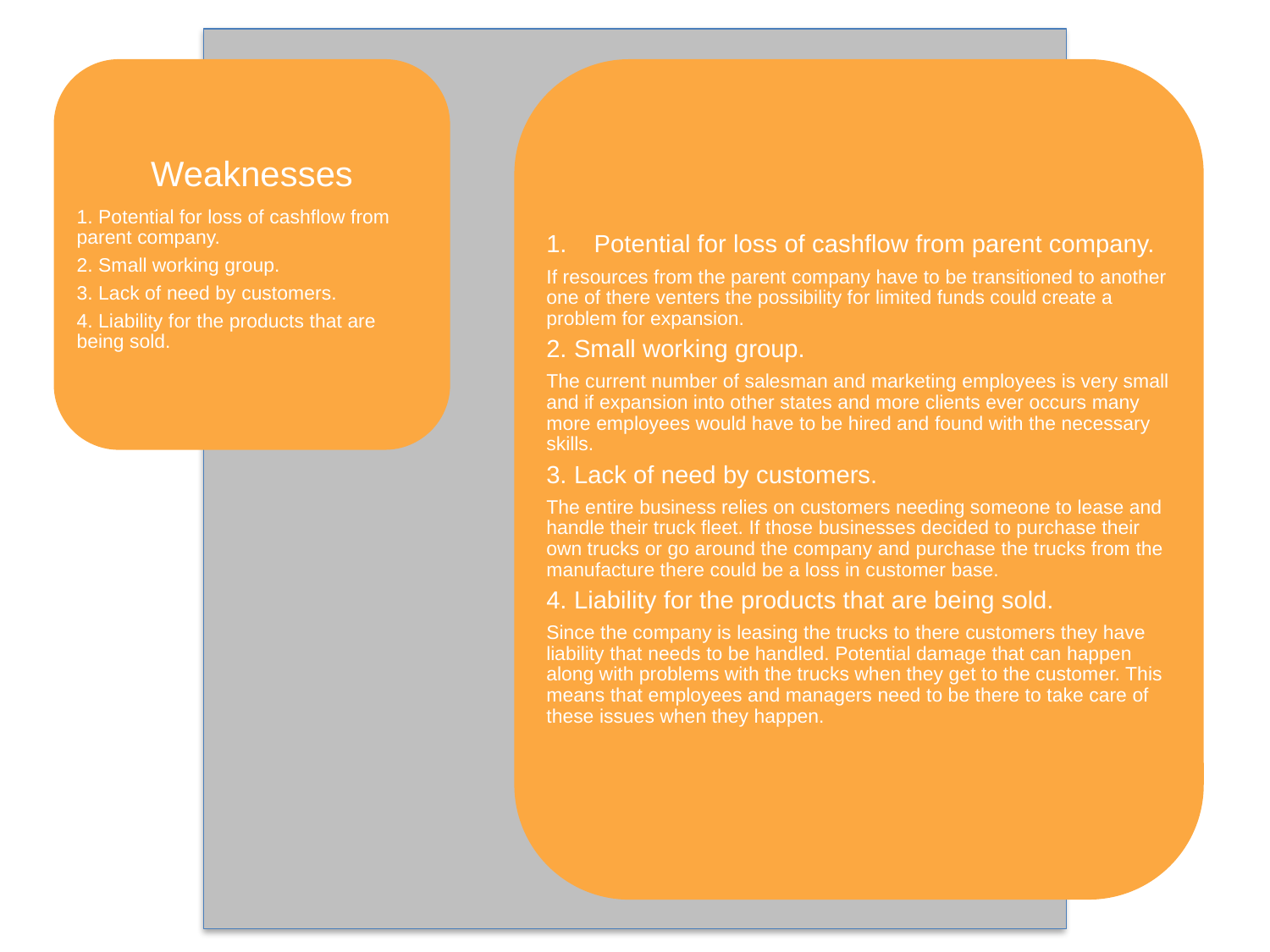

Weaknesses
1. Potential for loss of cashflow from parent company.
2. Small working group.
3. Lack of need by customers.
4. Liability for the products that are being sold.

Potential for loss of cashflow from parent company.
If resources from the parent company have to be transitioned to another one of there venters the possibility for limited funds could create a problem for expansion.
2. Small working group.
The current number of salesman and marketing employees is very small and if expansion into other states and more clients ever occurs many more employees would have to be hired and found with the necessary skills.
3. Lack of need by customers.
The entire business relies on customers needing someone to lease and handle their truck fleet. If those businesses decided to purchase their own trucks or go around the company and purchase the trucks from the manufacture there could be a loss in customer base.
4. Liability for the products that are being sold.
Since the company is leasing the trucks to there customers they have liability that needs to be handled. Potential damage that can happen along with problems with the trucks when they get to the customer. This means that employees and managers need to be there to take care of these issues when they happen.